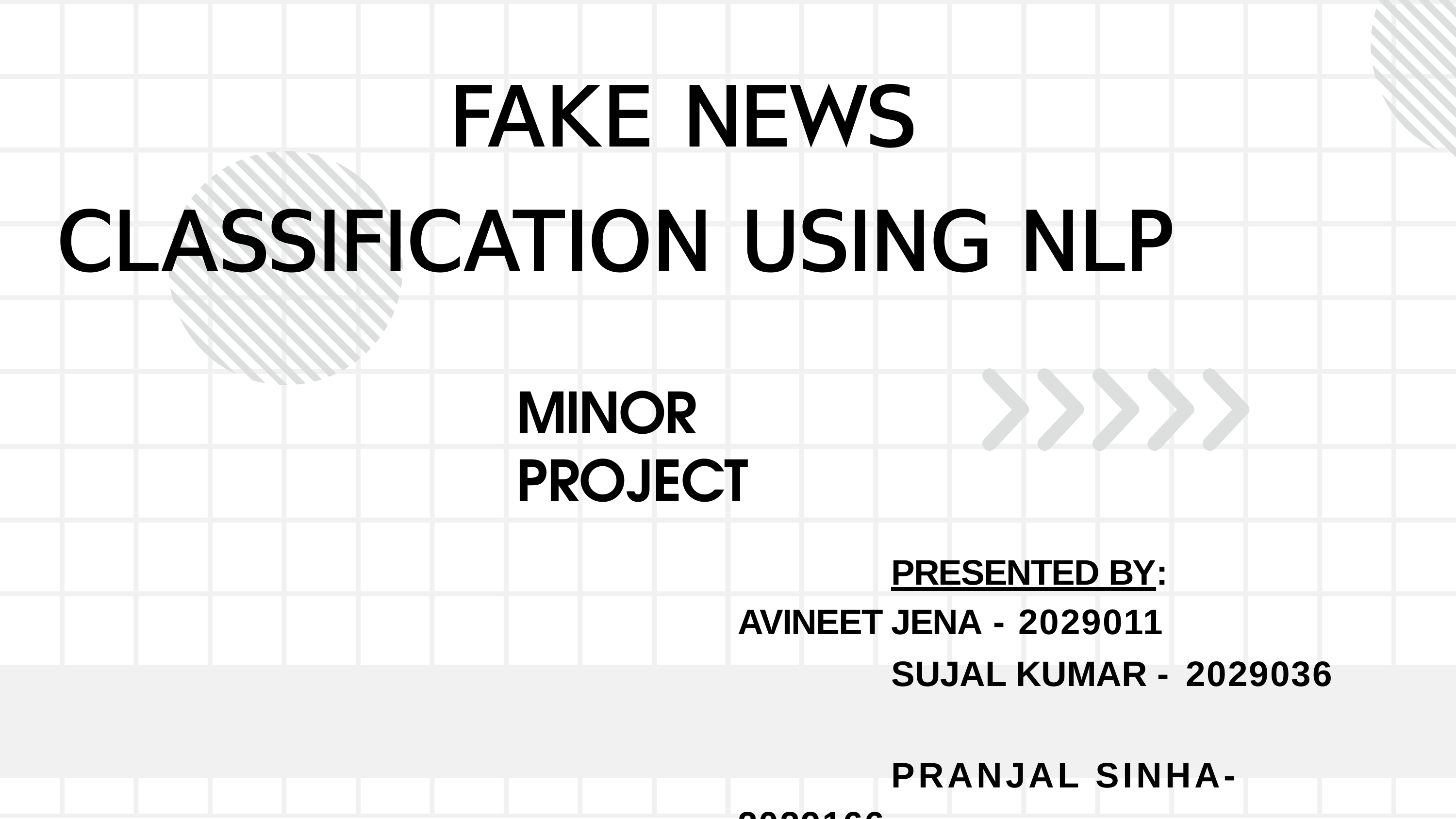

# FAKE NEWS  CLASSIFICATION USING NLP

MINOR PROJECT
PRESENTED BY:  AVINEET JENA - 2029011
SUJAL KUMAR - 2029036
PRANJAL SINHA- 2029166
SANDESH TRIPATHI - 2029213